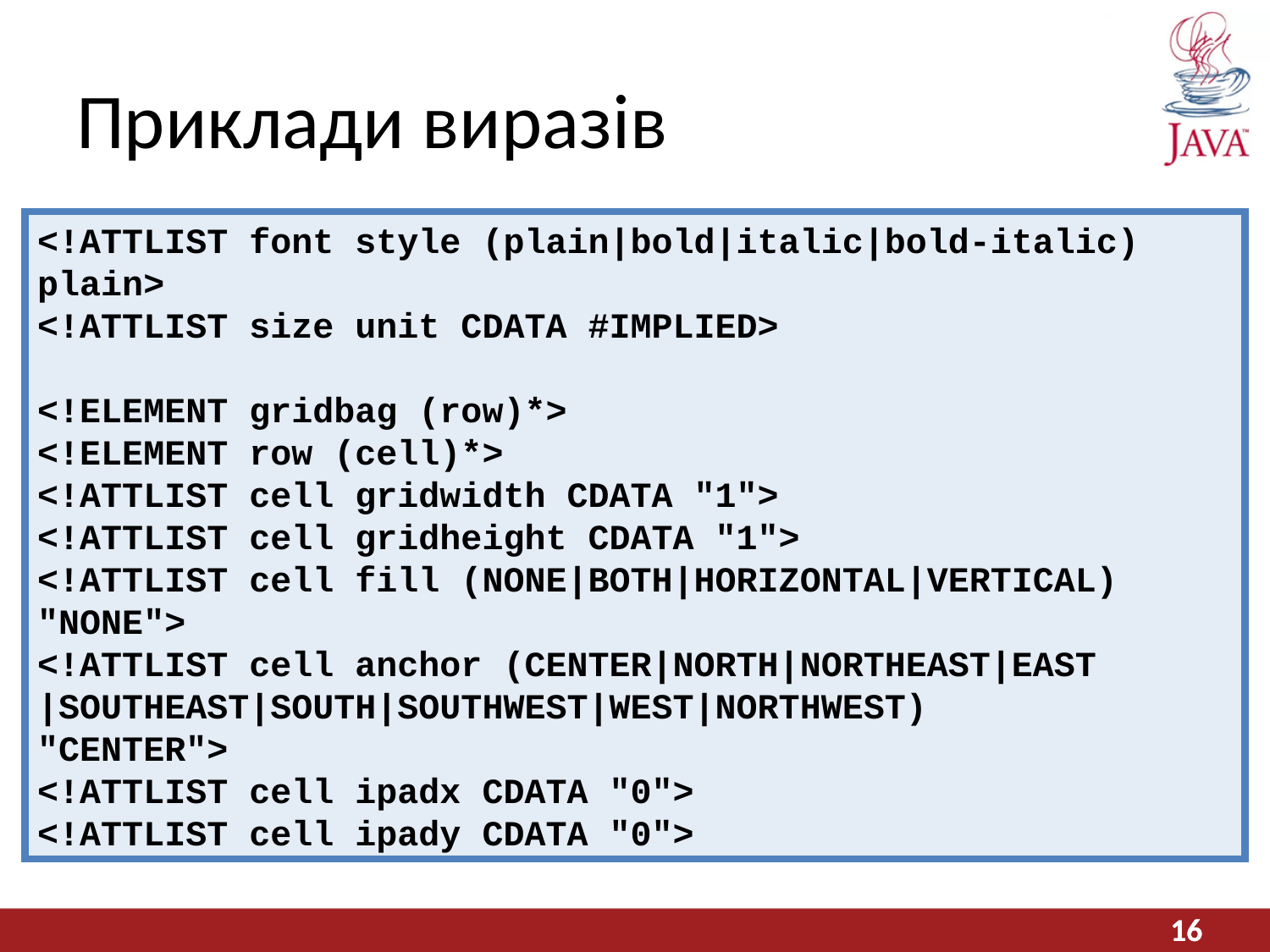

# Приклади виразів
<!ATTLIST font style (plain|bold|italic|bold-italic) plain>
<!ATTLIST size unit CDATA #IMPLIED>

<!ELEMENT gridbag (row)*>
<!ELEMENT row (cell)*>
<!ATTLIST cell gridwidth CDATA "1">
<!ATTLIST cell gridheight CDATA "1">
<!ATTLIST cell fill (NONE|BOTH|HORIZONTAL|VERTICAL) "NONE">
<!ATTLIST cell anchor (CENTER|NORTH|NORTHEAST|EAST
|SOUTHEAST|SOUTH|SOUTHWEST|WEST|NORTHWEST)
"CENTER">
<!ATTLIST cell ipadx CDATA "0">
<!ATTLIST cell ipady CDATA "0">